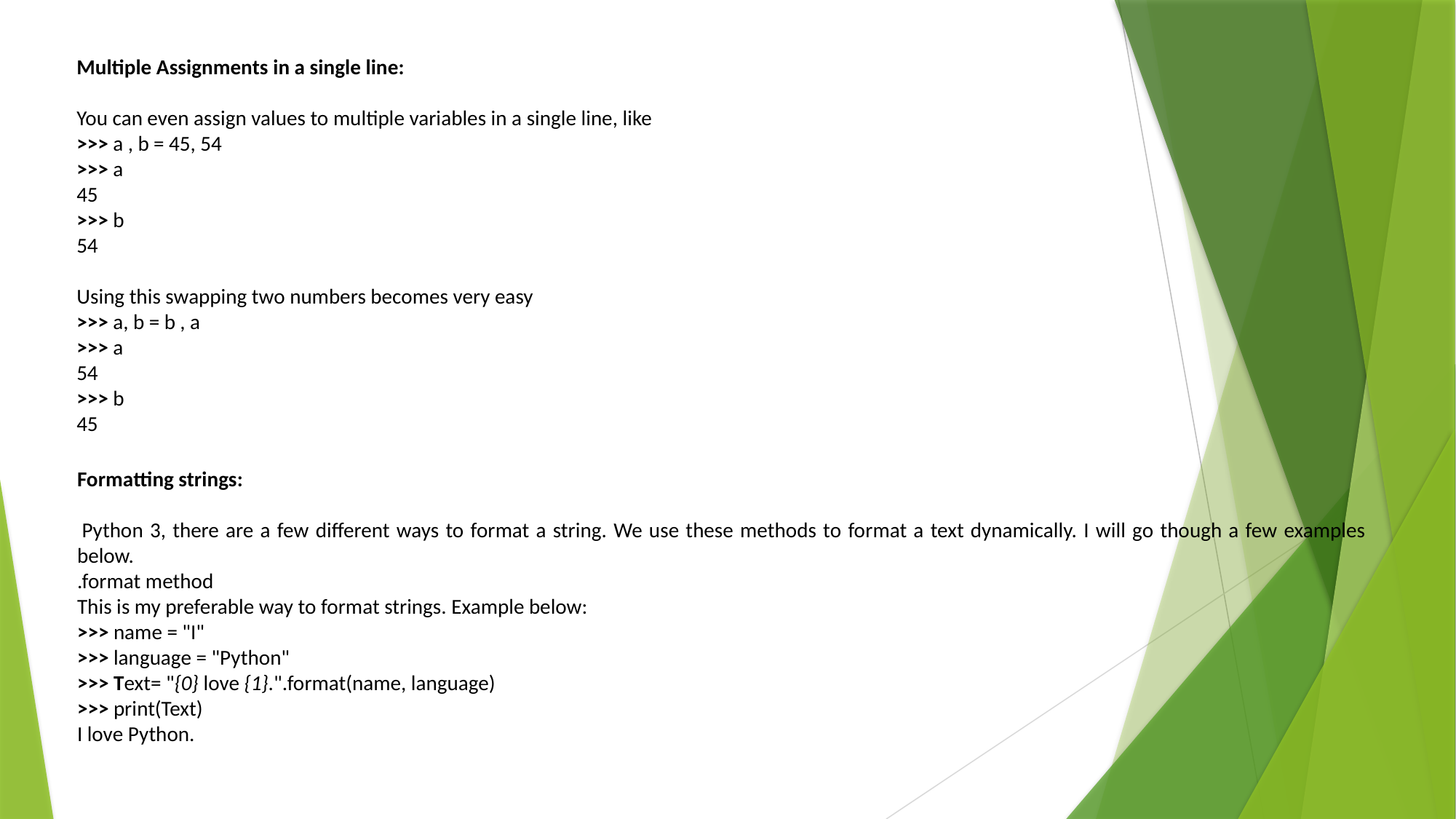

Multiple Assignments in a single line:

You can even assign values to multiple variables in a single line, like
>>> a , b = 45, 54
>>> a
45
>>> b
54

Using this swapping two numbers becomes very easy
>>> a, b = b , a
>>> a
54
>>> b
45

Formatting strings:

 Python 3, there are a few different ways to format a string. We use these methods to format a text dynamically. I will go though a few examples below.
.format method
This is my preferable way to format strings. Example below:
>>> name = "I"
>>> language = "Python"
>>> Text= "{0} love {1}.".format(name, language)
>>> print(Text)
I love Python.